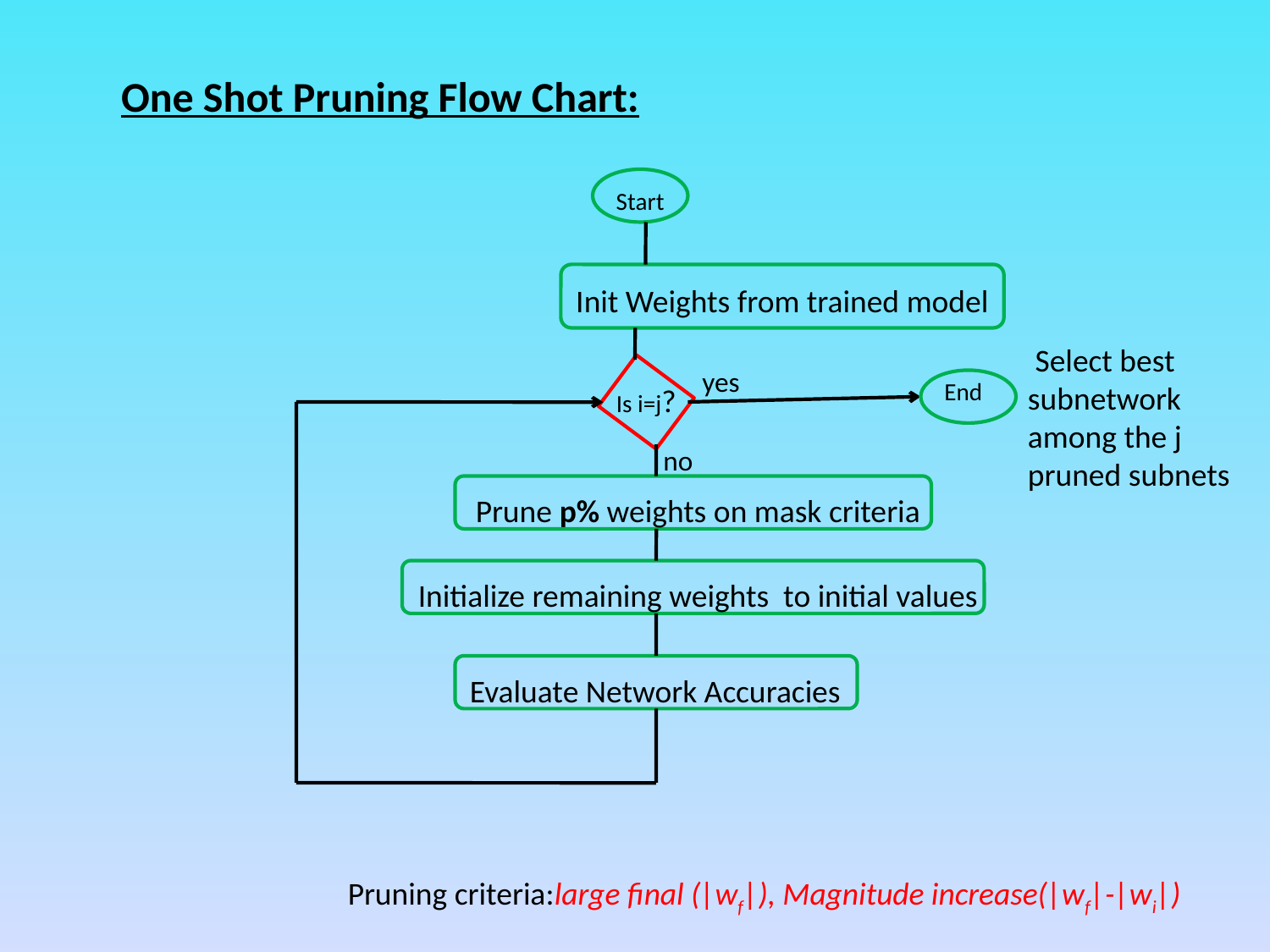

One Shot Pruning Flow Chart:

Start

Init Weights from trained model
 Select best subnetwork among the j pruned subnets
yes

Is i=j?

End
no

Prune p% weights on mask criteria

Initialize remaining weights  to initial values

Evaluate Network Accuracies
 Pruning criteria:large final (|wf|), Magnitude increase(|wf|-|wi|)